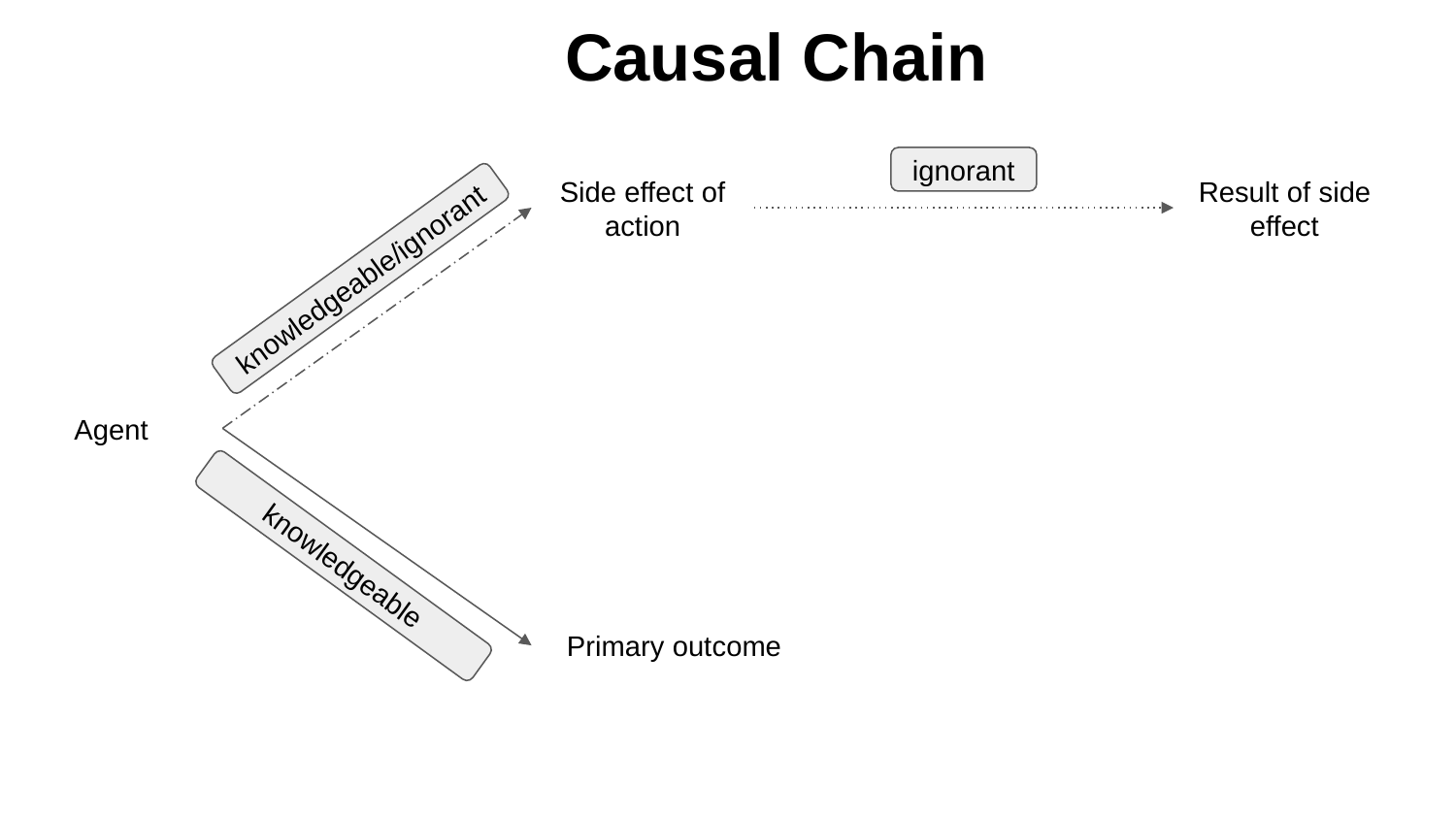

Causal Chain
ignorant
Result of side effect
Side effect of action
knowledgeable/ignorant
Agent
knowledgeable
Primary outcome